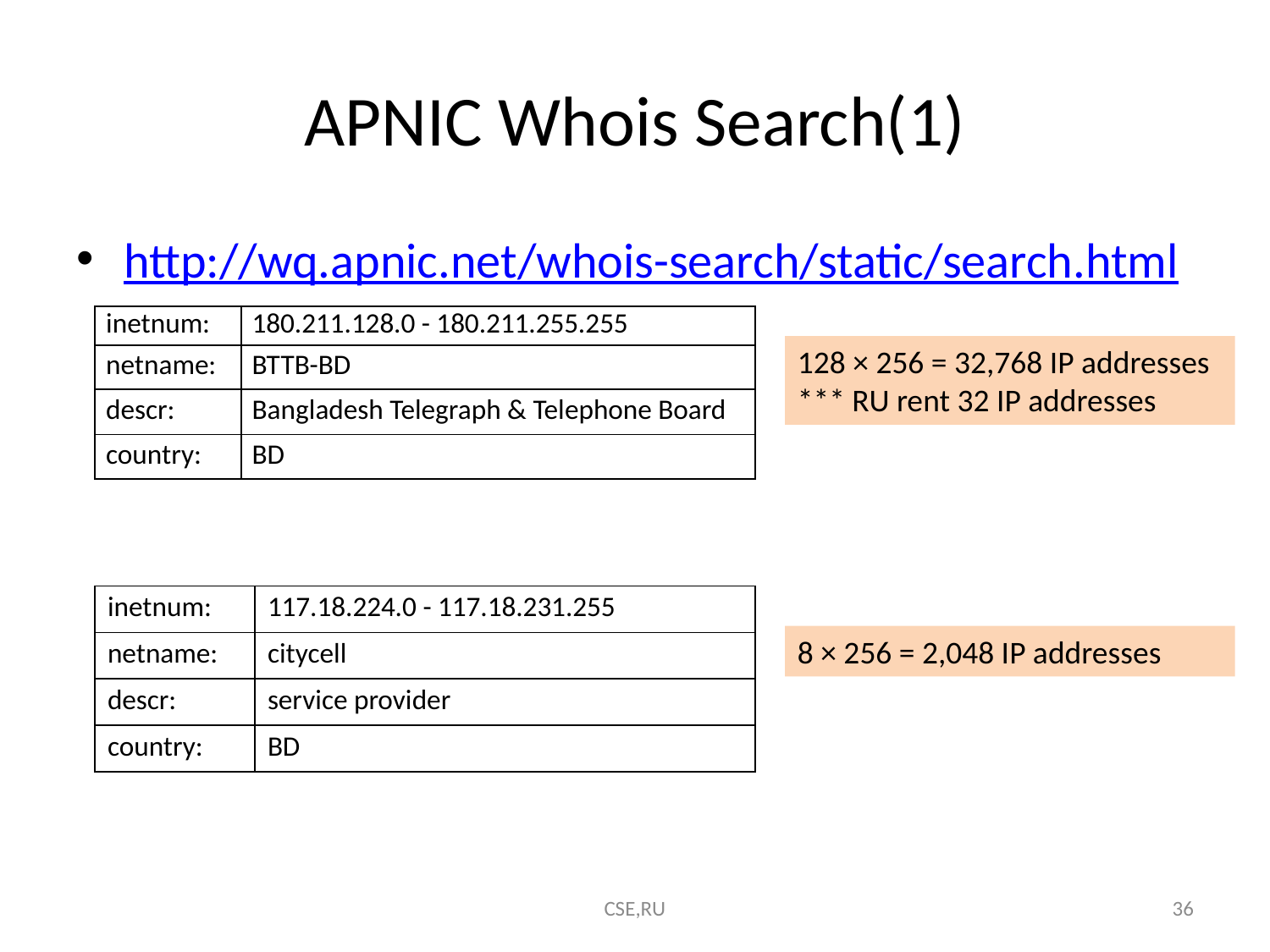

# APNIC Whois Search(1)
http://wq.apnic.net/whois-search/static/search.html

| inetnum: | 180.211.128.0 - 180.211.255.255 |
| --- | --- |
| netname: | BTTB-BD |
| descr: | Bangladesh Telegraph & Telephone Board |
| country: | BD |
128 × 256 = 32,768 IP addresses
*** RU rent 32 IP addresses
| inetnum: | 117.18.224.0 - 117.18.231.255 |
| --- | --- |
| netname: | citycell |
| descr: | service provider |
| country: | BD |
8 × 256 = 2,048 IP addresses
CSE,RU
36